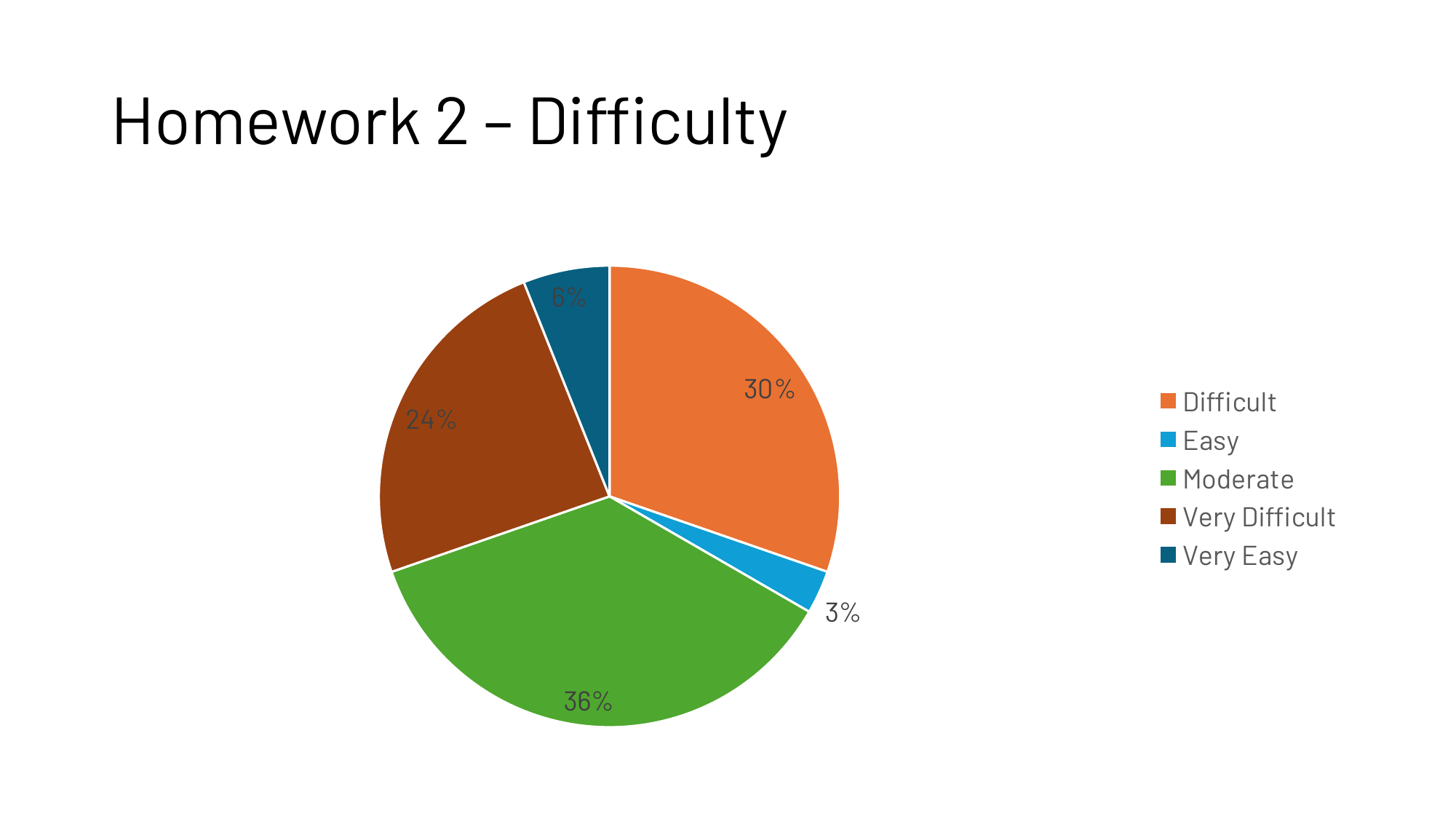

# Homework 2 – Difficulty

### Chart

| Category | Total |
|---|---|
| Difficult | 10.0 |
| Easy | 1.0 |
| Moderate | 12.0 |
| Very Difficult | 8.0 |
| Very Easy | 2.0 |